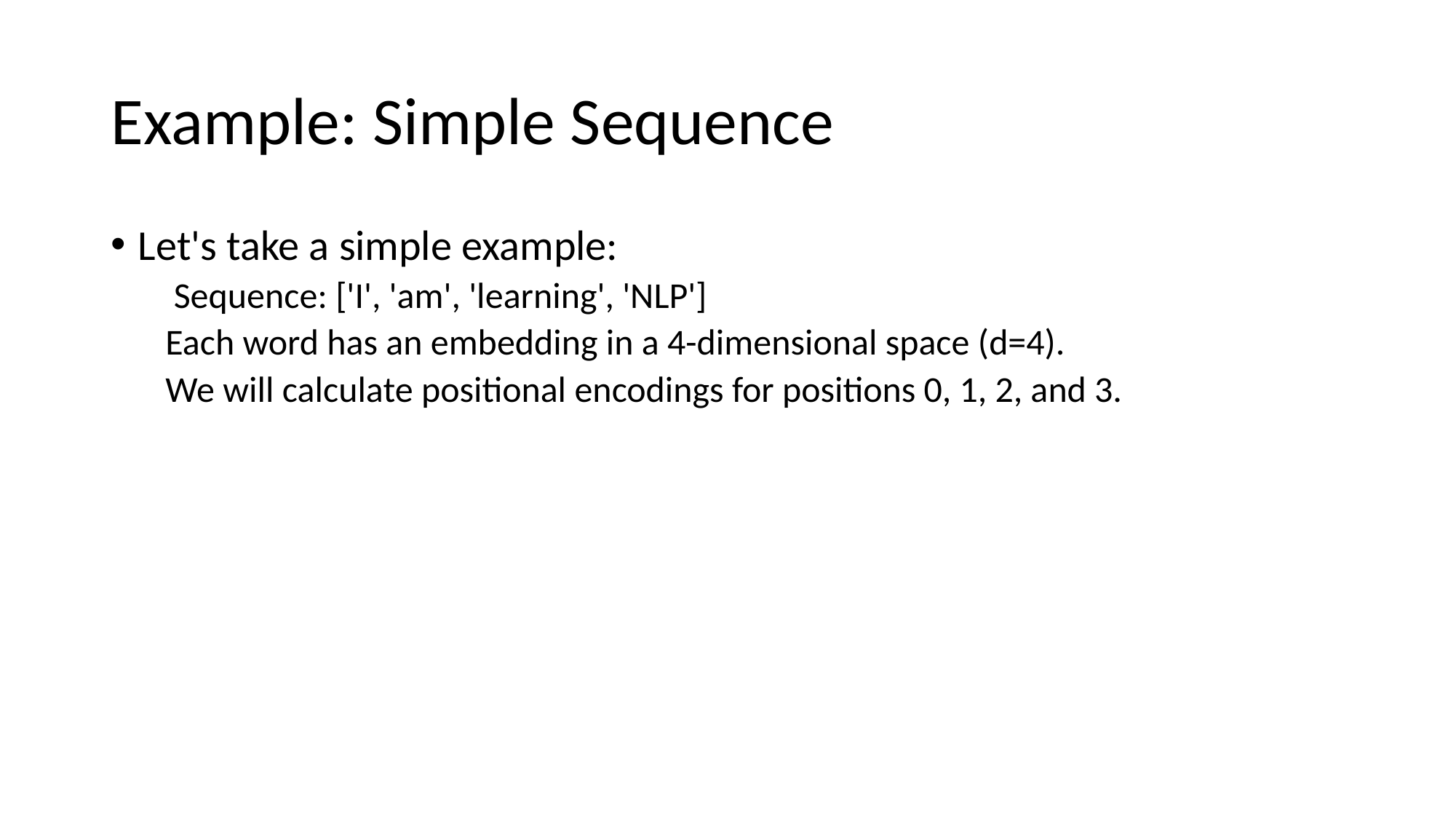

# Example: Simple Sequence
Let's take a simple example:
 Sequence: ['I', 'am', 'learning', 'NLP']
Each word has an embedding in a 4-dimensional space (d=4).
We will calculate positional encodings for positions 0, 1, 2, and 3.